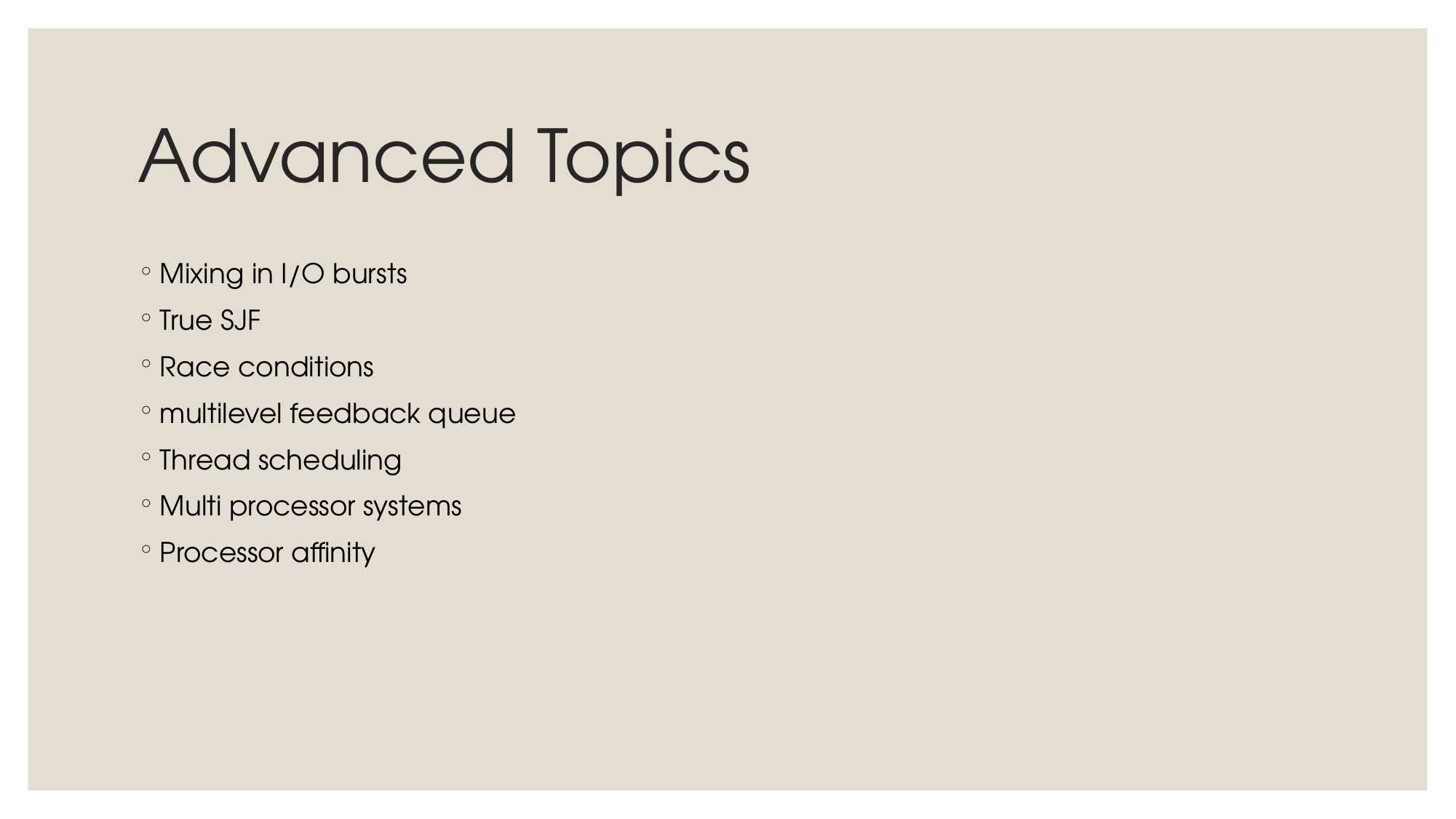

# Advanced Topics
Mixing in I/O bursts
True SJF
Race conditions
multilevel feedback queue
Thread scheduling
Multi processor systems
Processor affinity